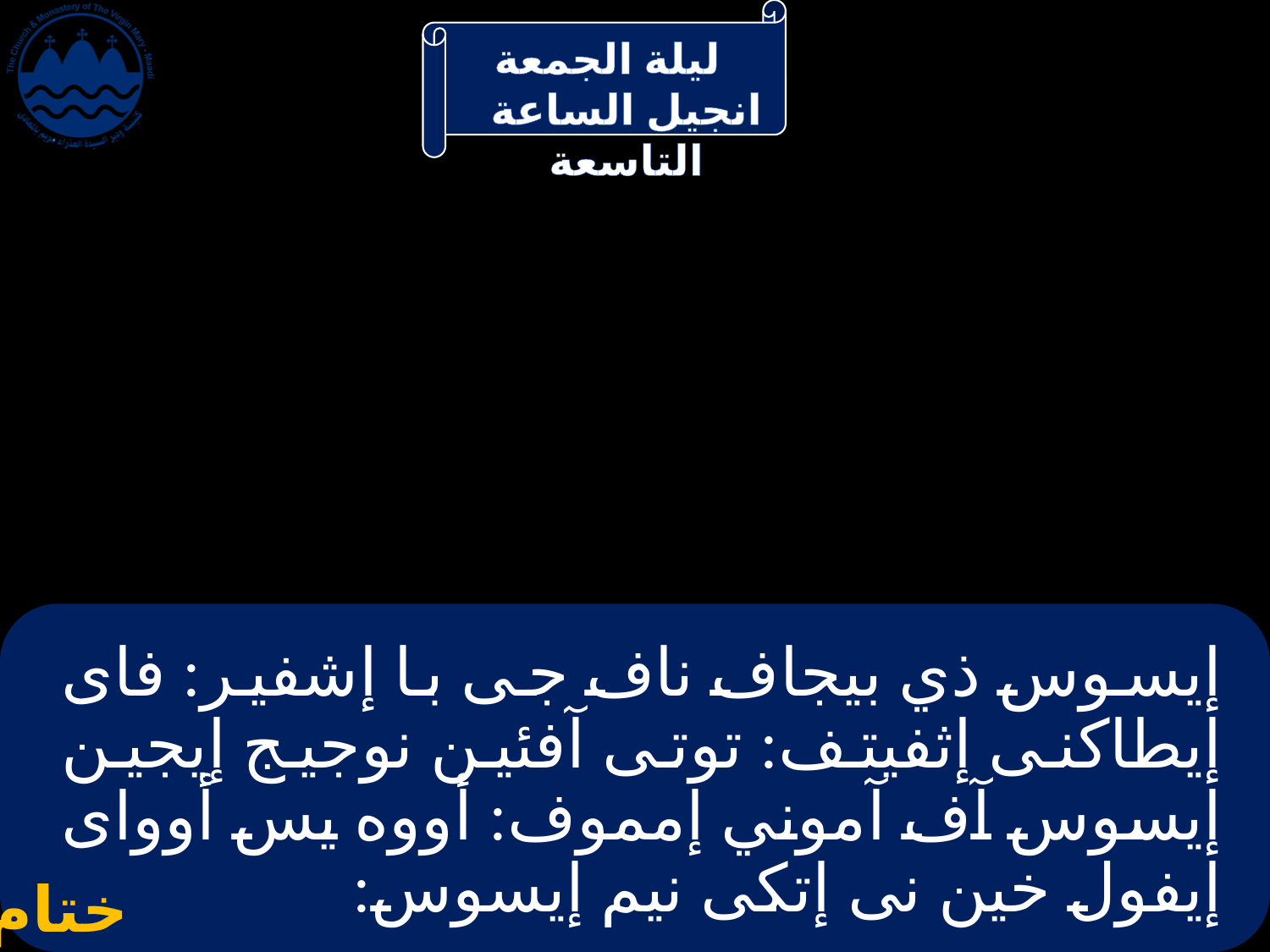

# إيسوس ذي بيجاف ناف جى با إشفير: فاى إيطاكنى إثفيتف: توتى آفئين نوجيج إيجين إيسوس آف آموني إمموف: أووه يس أوواى إيفول خين نى إتكى نيم إيسوس:
ختام